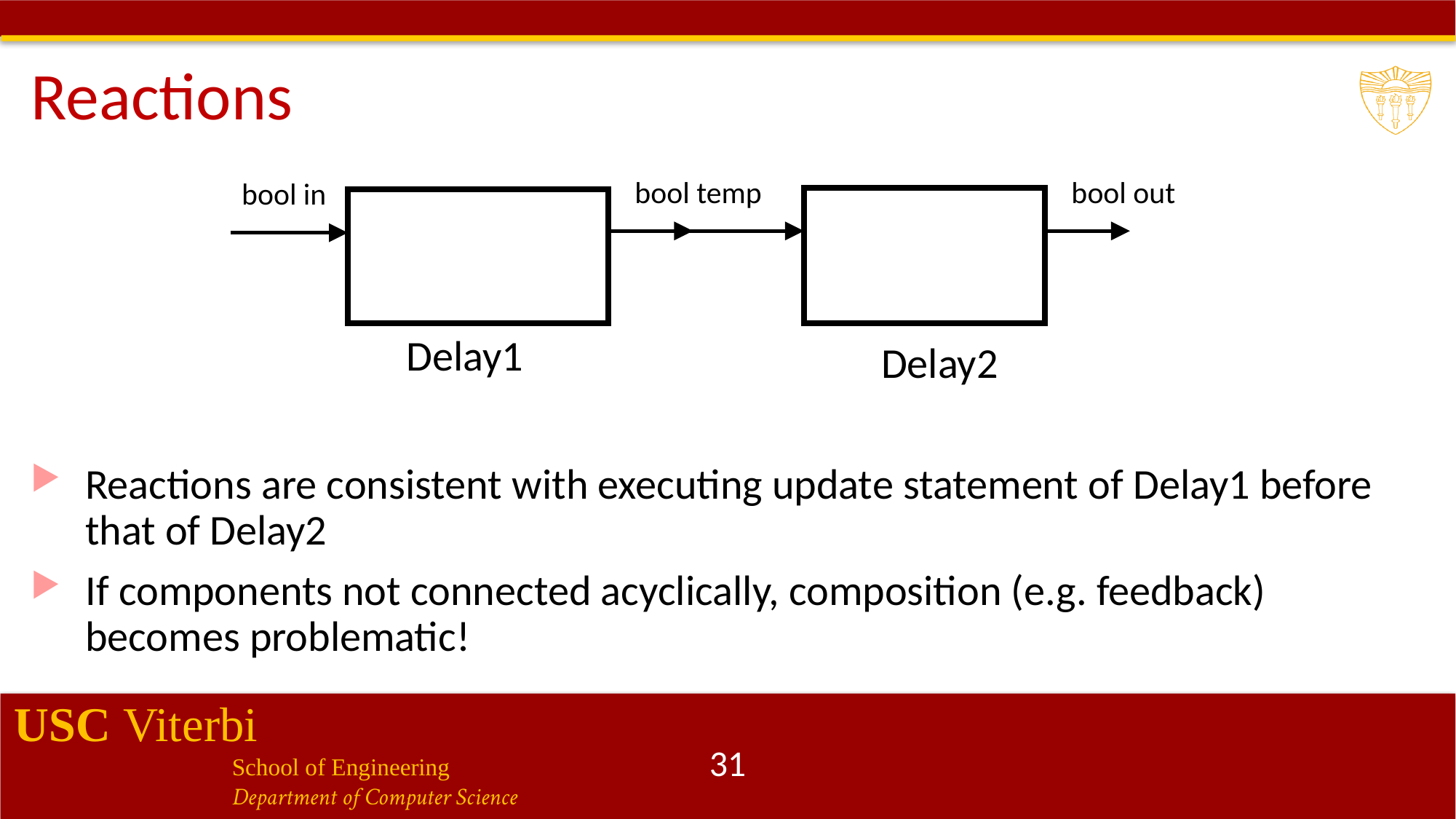

# Reactions
bool temp
bool in

Delay1
bool out

Delay2
Reactions are consistent with executing update statement of Delay1 before that of Delay2
If components not connected acyclically, composition (e.g. feedback) becomes problematic!
31